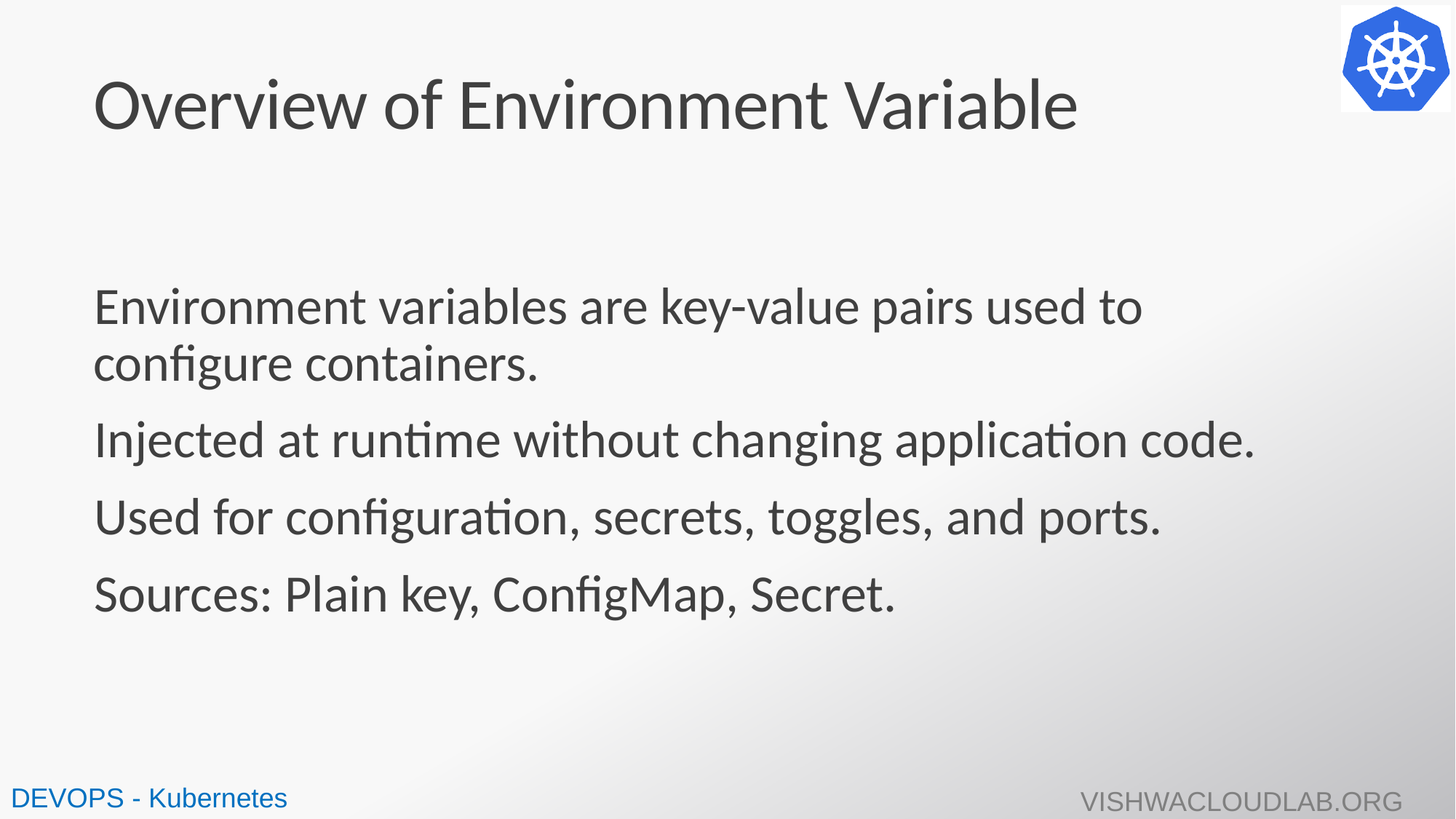

# Overview of Environment Variable

Environment variables are key-value pairs used to configure containers.
Injected at runtime without changing application code.
Used for configuration, secrets, toggles, and ports.
Sources: Plain key, ConfigMap, Secret.